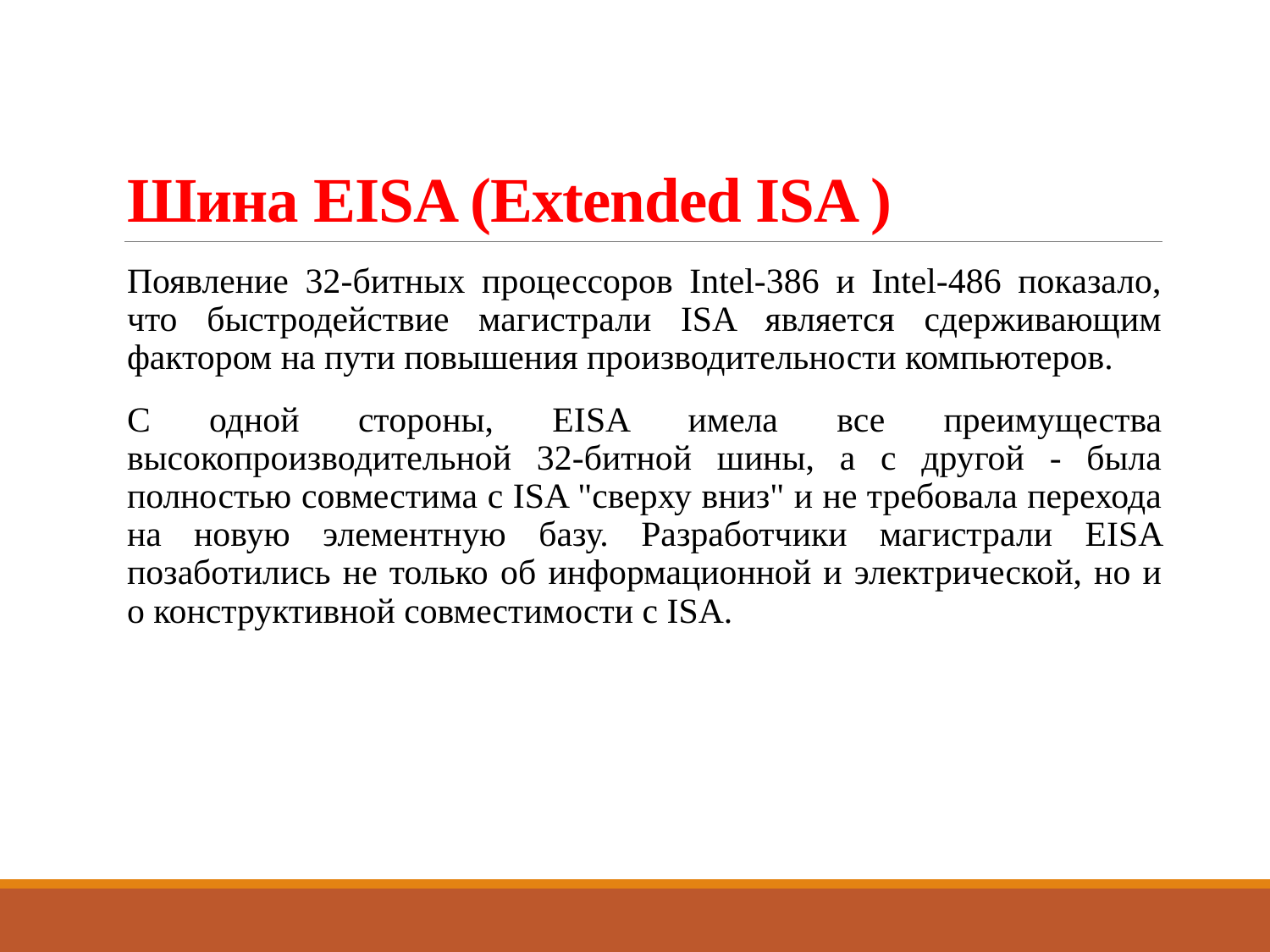

# Шина EISA (Extended ISA )
Появление 32-битных процессоров Intel-386 и Intel-486 показало, что быстродействие магистрали ISA является сдерживающим фактором на пути повышения производительности компьютеров.
С одной стороны, EISA имела все преимущества высокопроизводительной 32-битной шины, а с другой - была полностью совместима с ISA "сверху вниз" и не требовала перехода на новую элементную базу. Разработчики магистрали EISA позаботились не только об информационной и электрической, но и о конструктивной совместимости с ISA.